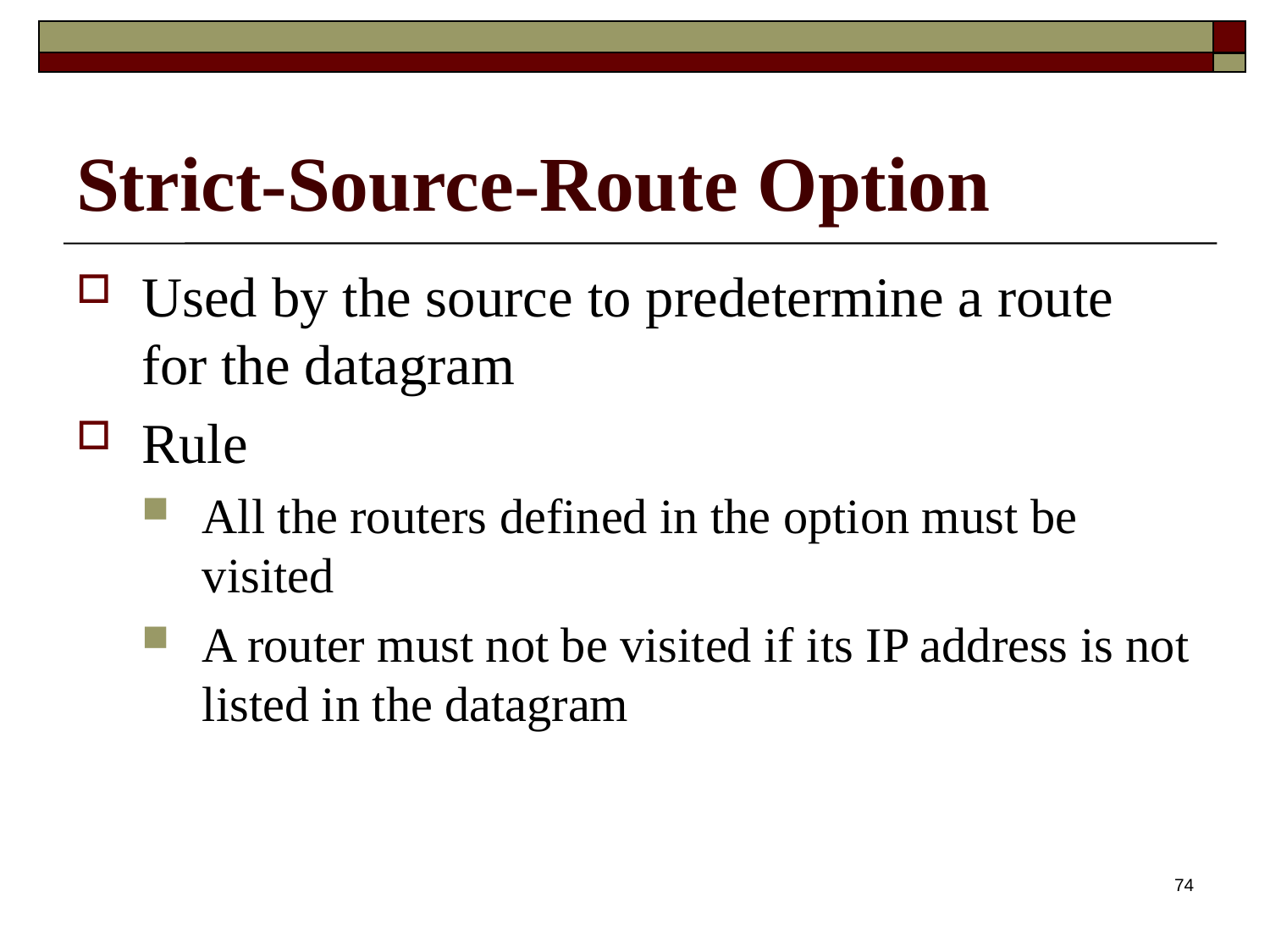

# Strict-Source-Route Option
Used by the source to predetermine a route for the datagram
Rule
All the routers defined in the option must be visited
A router must not be visited if its IP address is not listed in the datagram
74